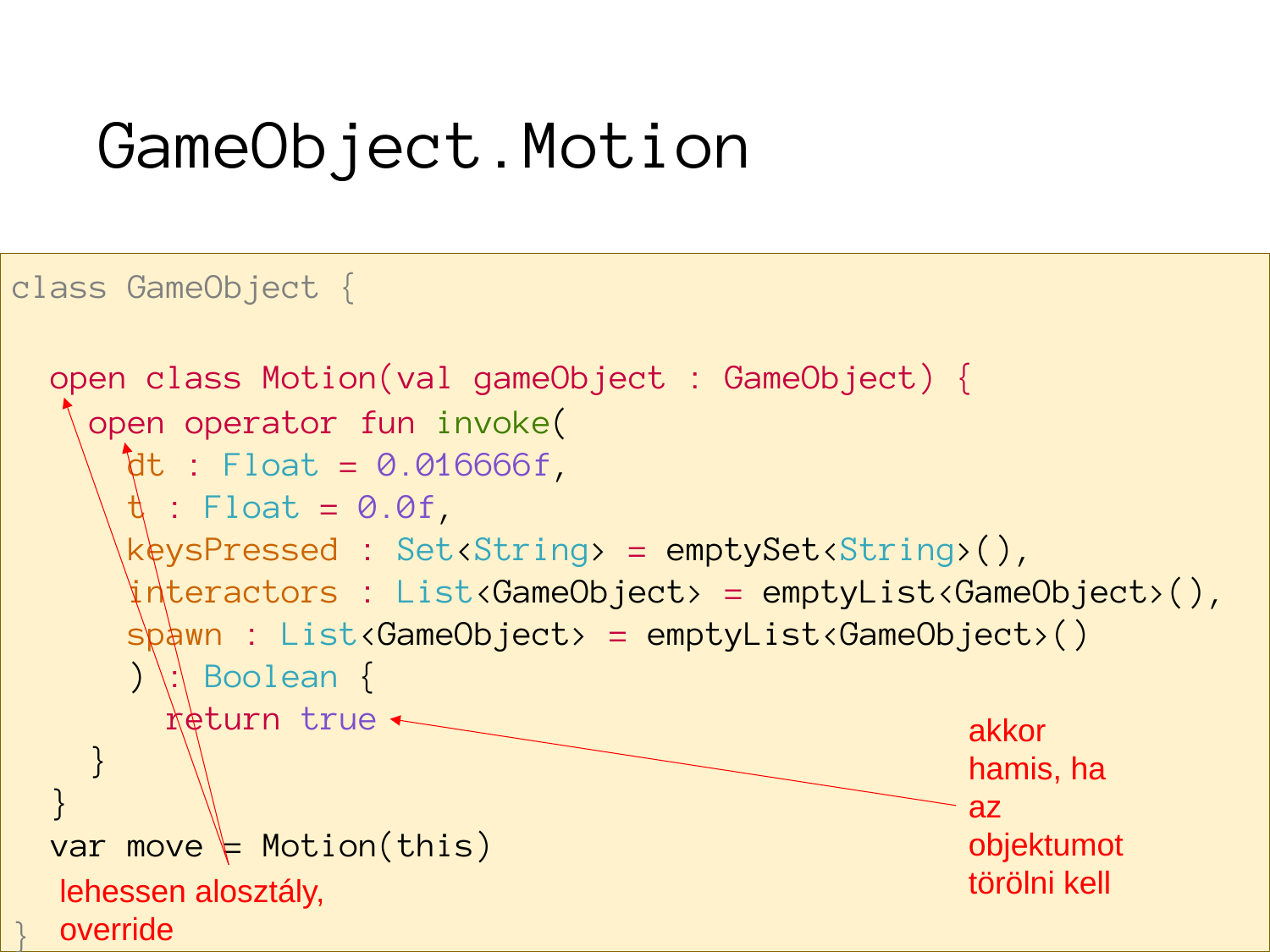

# GameObject.Motion
class GameObject {

  open class Motion(val gameObject : GameObject) {
    open operator fun invoke(
      dt : Float = 0.016666f,
      t : Float = 0.0f,
      keysPressed : Set<String> = emptySet<String>(),
      interactors : List<GameObject> = emptyList<GameObject>(),
      spawn : List<GameObject> = emptyList<GameObject>()
      ) : Boolean {
        return true
    }
  }
  var move = Motion(this)

}
akkor hamis, ha az objektumot törölni kell
lehessen alosztály, override